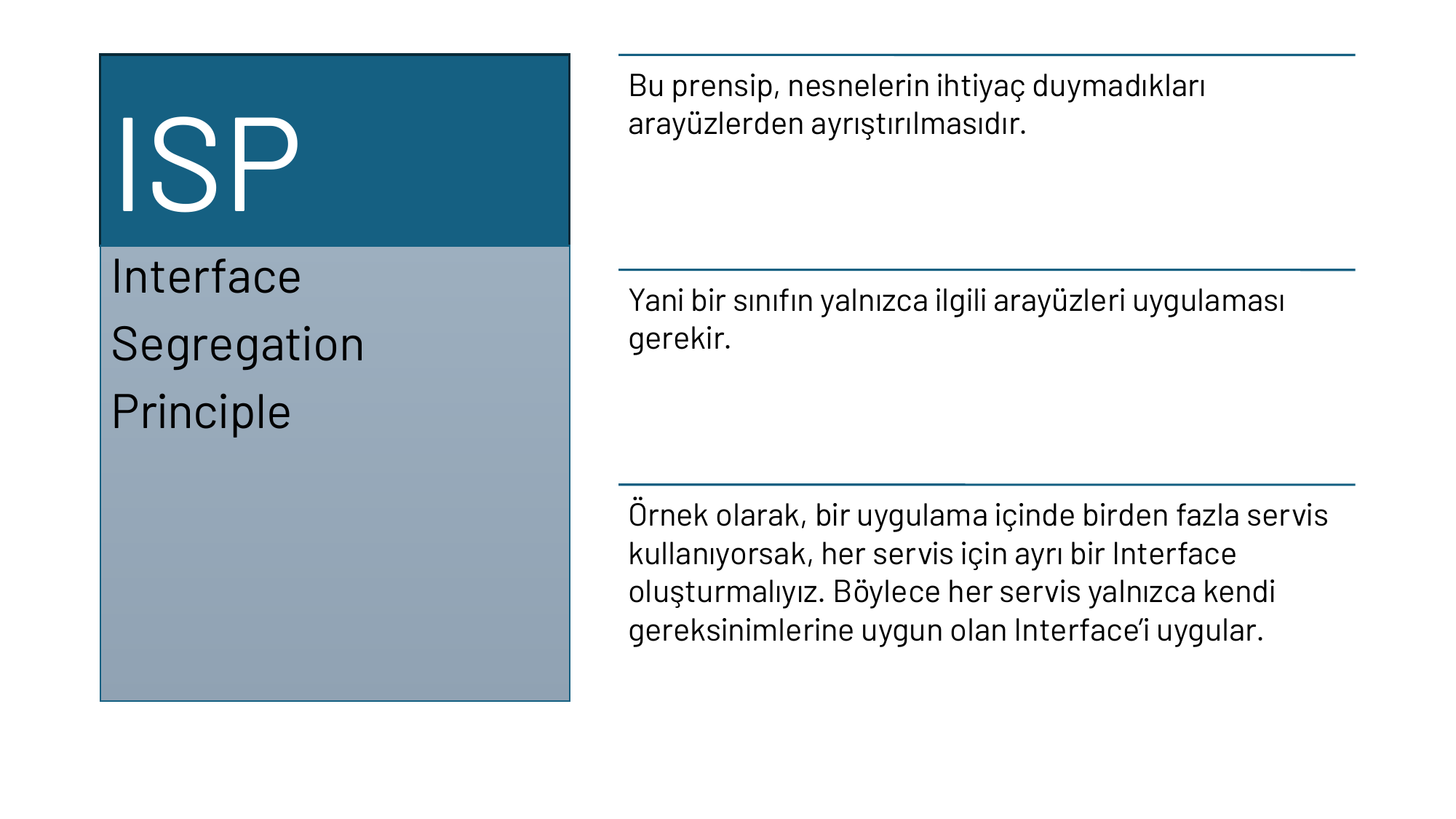

# ISP
Bu prensip, nesnelerin ihtiyaç duymadıkları arayüzlerden ayrıştırılmasıdır.
Yani bir sınıfın yalnızca ilgili arayüzleri uygulaması gerekir.
Örnek olarak, bir uygulama içinde birden fazla servis  kullanıyorsak, her servis için ayrı bir Interface oluşturmalıyız. Böylece her servis yalnızca kendi gereksinimlerine uygun olan Interface’i uygular.
Interface
Segregation
Principle